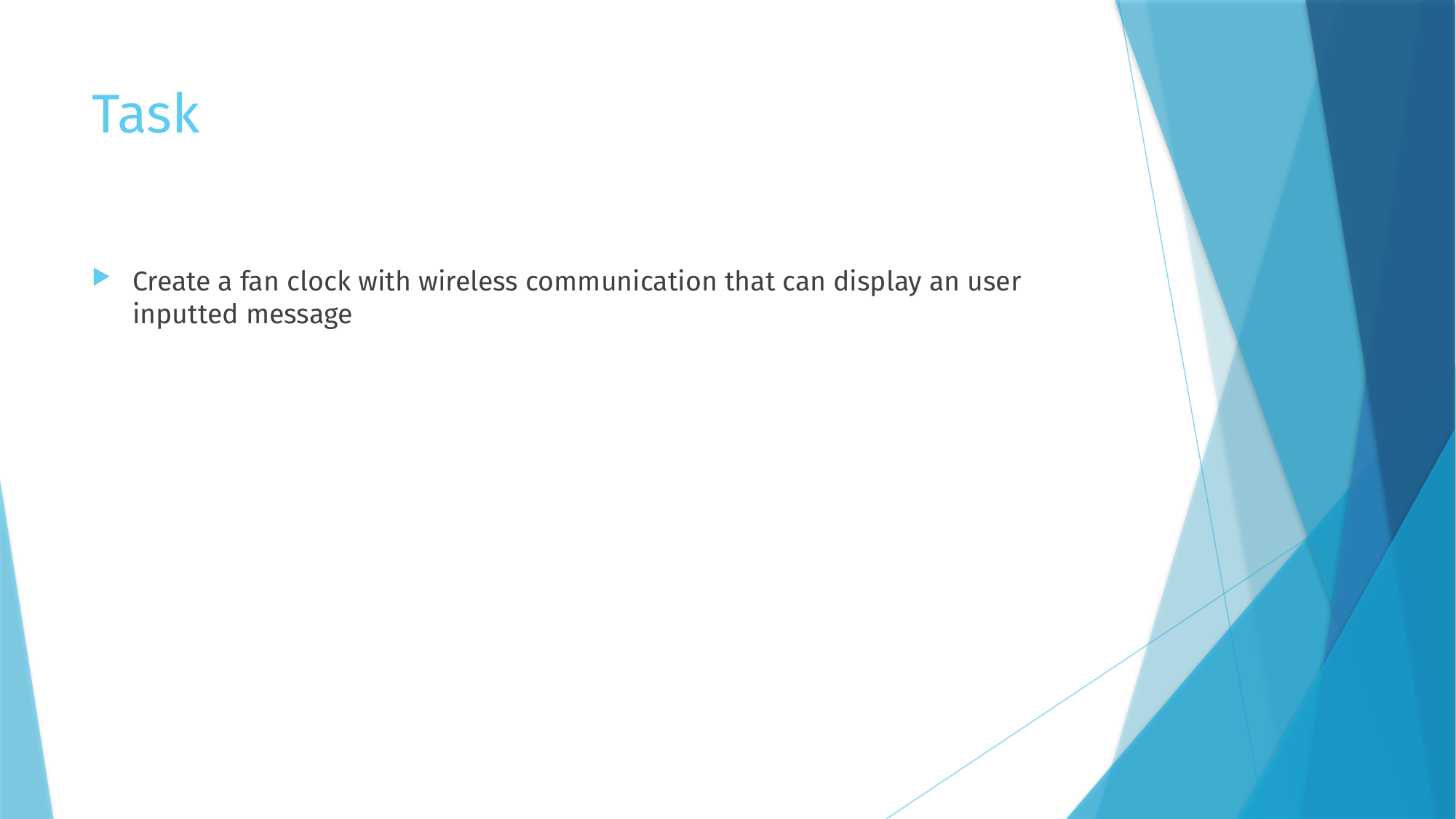

# Task
Create a fan clock with wireless communication that can display an user inputted message